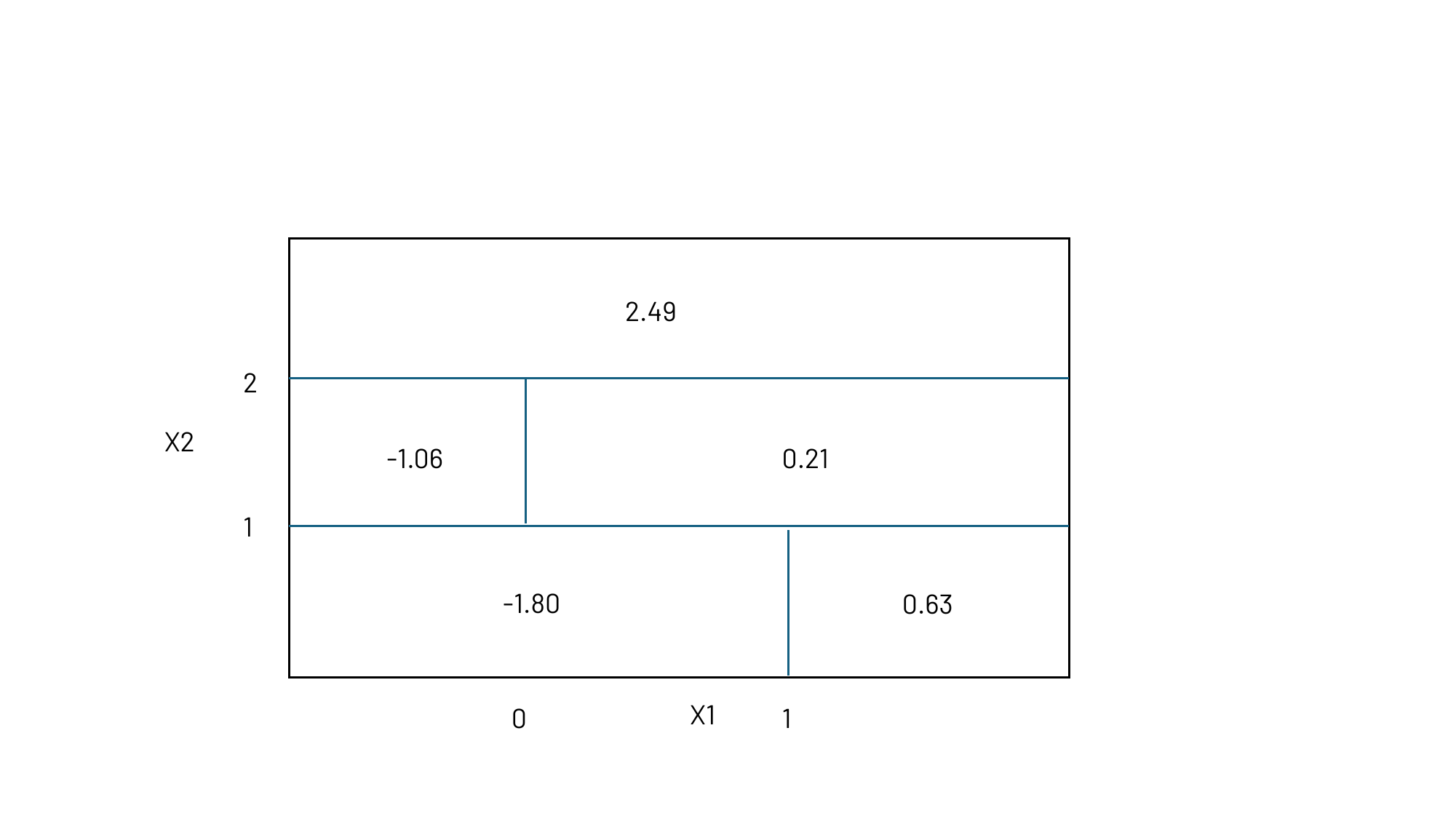

#

2.49
2
X2
-1.06
0.21
1
-1.80
0.63
X1
0
1